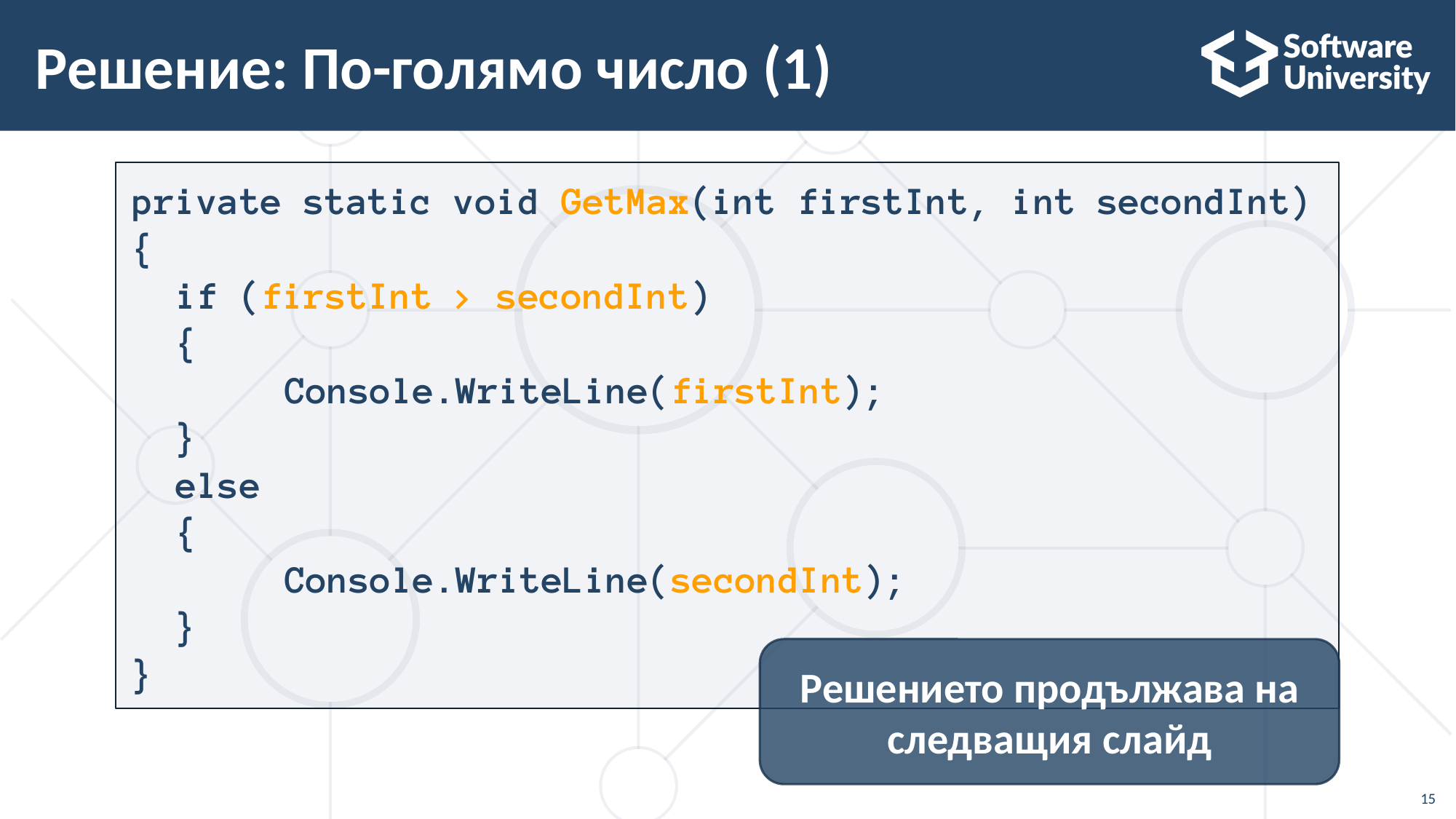

# Решение: По-голямо число (1)
private static void GetMax(int firstInt, int secondInt)
{
	if (firstInt > secondInt)
	{
		Console.WriteLine(firstInt);
	}
	else
	{
		Console.WriteLine(secondInt);
	}
}
Решението продължава на следващия слайд
15